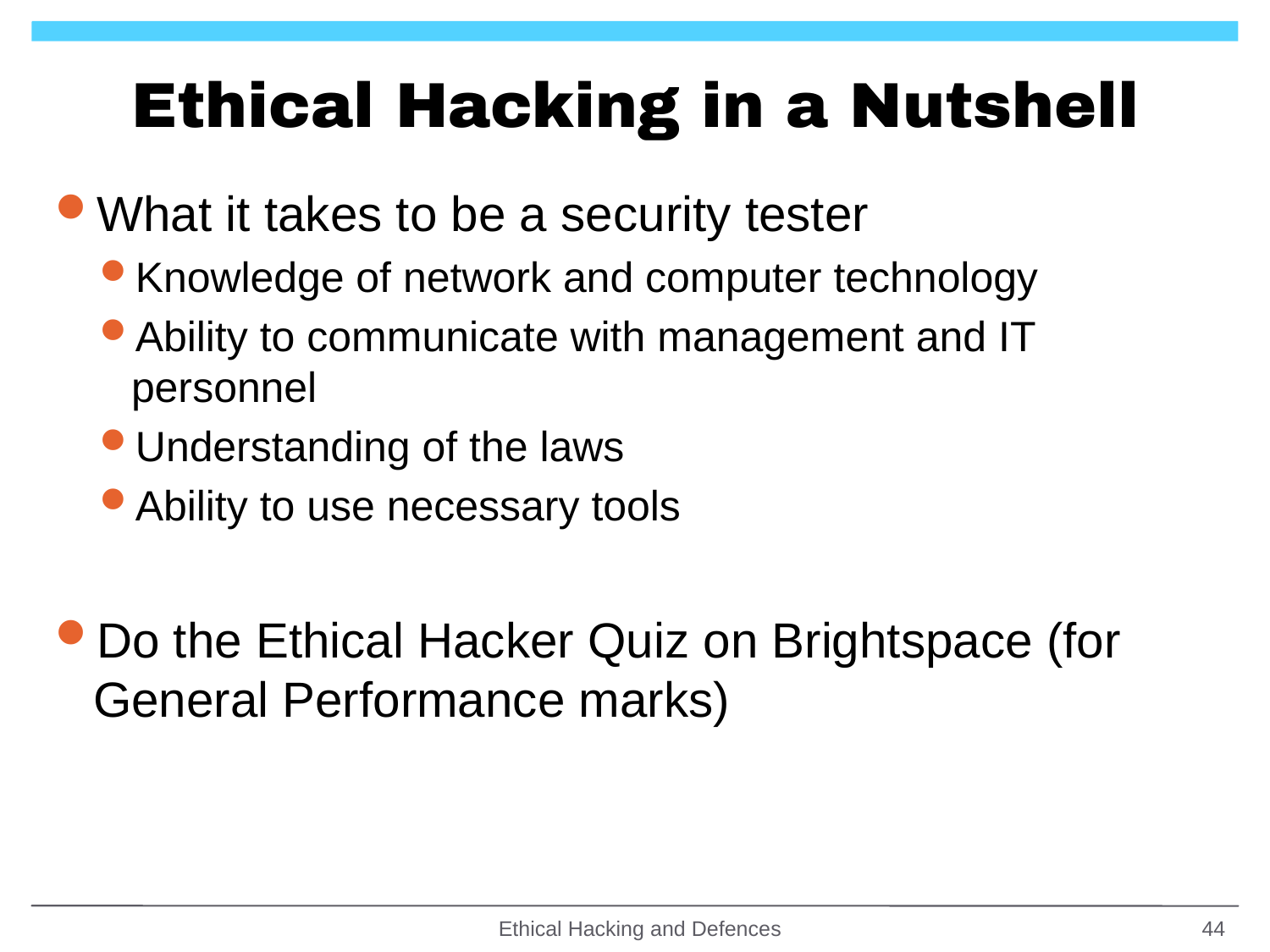

# Ethical Hacking in a Nutshell
What it takes to be a security tester
Knowledge of network and computer technology
Ability to communicate with management and IT personnel
Understanding of the laws
Ability to use necessary tools

Do the Ethical Hacker Quiz on Brightspace (for General Performance marks)

Ethical Hacking and Defences
44